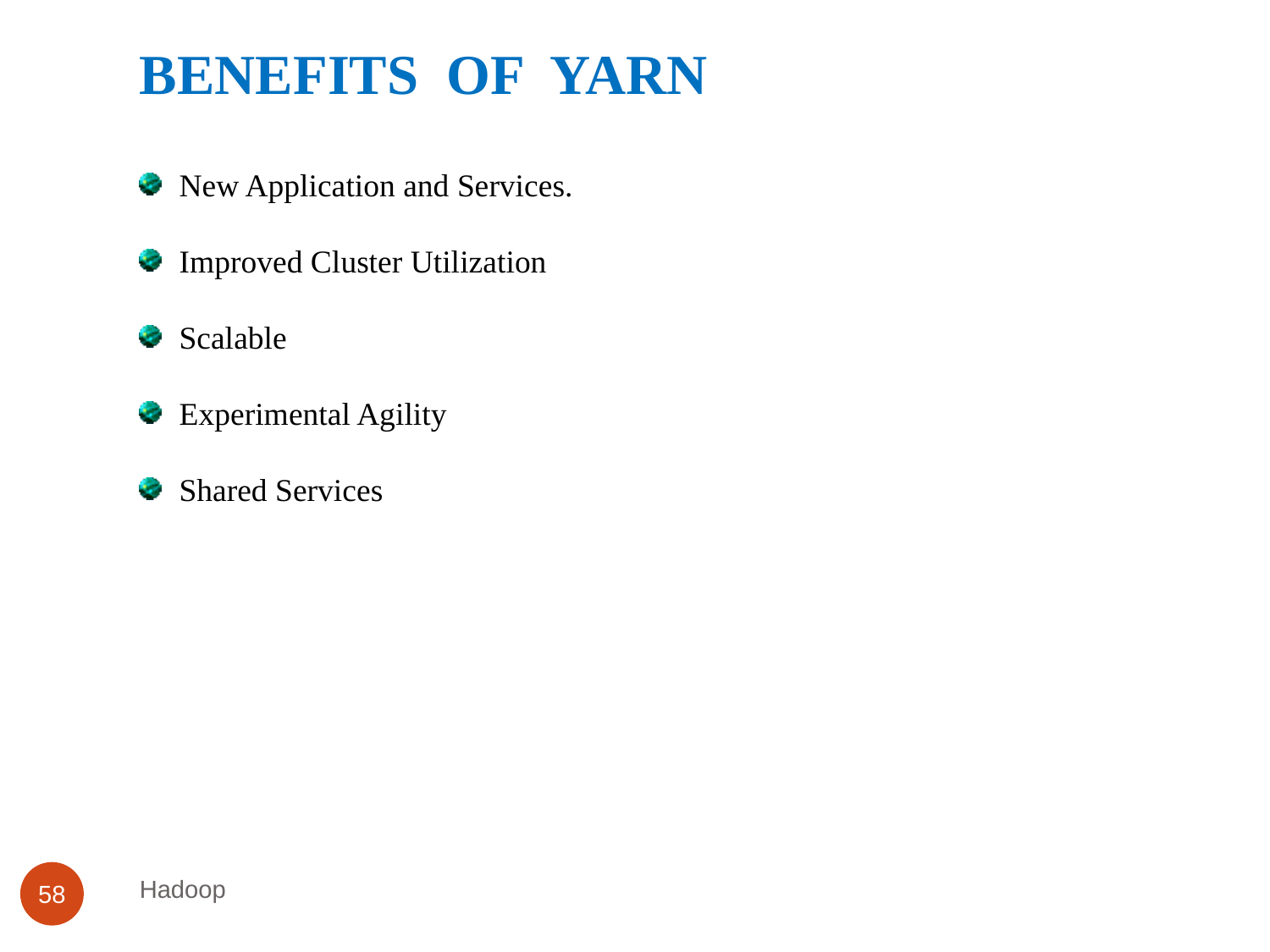

BENEFITS  OF  YARN
New Application and Services.

Improved Cluster Utilization

Scalable

Experimental Agility

Shared Services
Hadoop
58